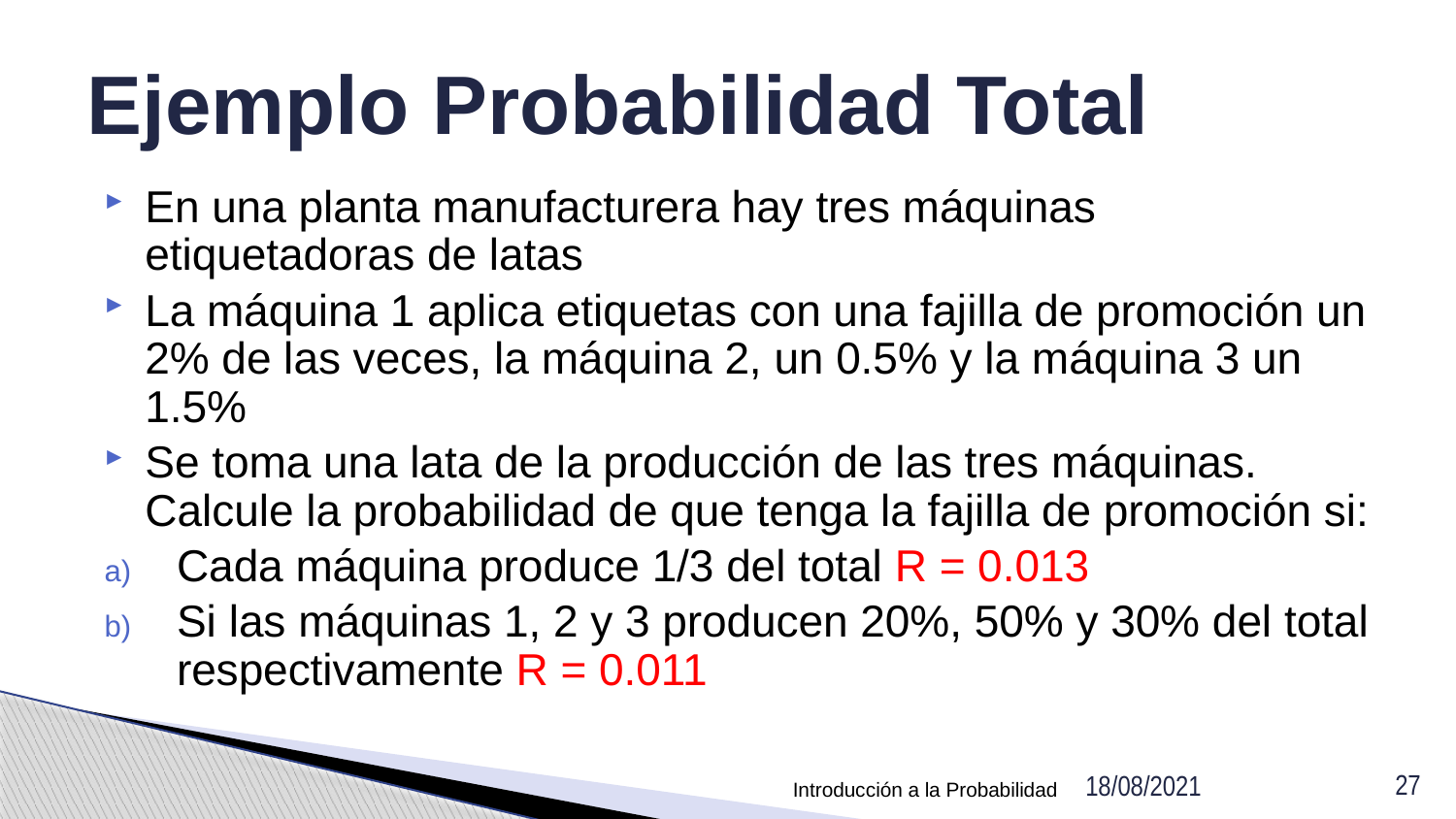

# Ejemplo Probabilidad Total
En una planta manufacturera hay tres máquinas etiquetadoras de latas
La máquina 1 aplica etiquetas con una fajilla de promoción un 2% de las veces, la máquina 2, un 0.5% y la máquina 3 un 1.5%
Se toma una lata de la producción de las tres máquinas. Calcule la probabilidad de que tenga la fajilla de promoción si:
Cada máquina produce 1/3 del total R = 0.013
Si las máquinas 1, 2 y 3 producen 20%, 50% y 30% del total respectivamente R = 0.011
Introducción a la Probabilidad
18/08/2021
27